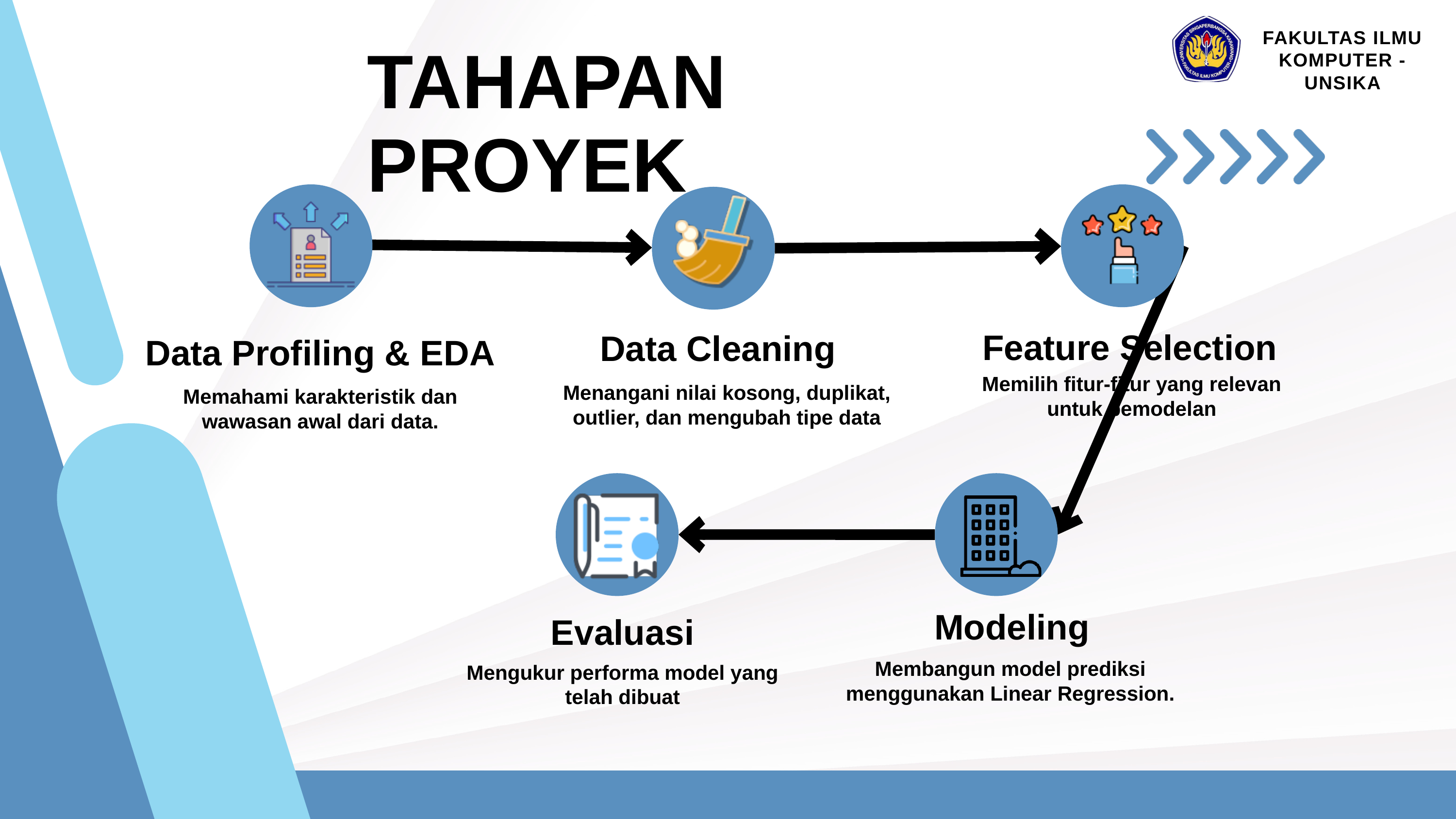

FAKULTAS ILMU KOMPUTER - UNSIKA
TAHAPAN PROYEK

Feature Selection
Data Cleaning
Data Profiling & EDA
Memilih fitur-fitur yang relevan untuk pemodelan
Menangani nilai kosong, duplikat, outlier, dan mengubah tipe data
Memahami karakteristik dan wawasan awal dari data.

Modeling
Evaluasi
Membangun model prediksi menggunakan Linear Regression.
Mengukur performa model yang telah dibuat